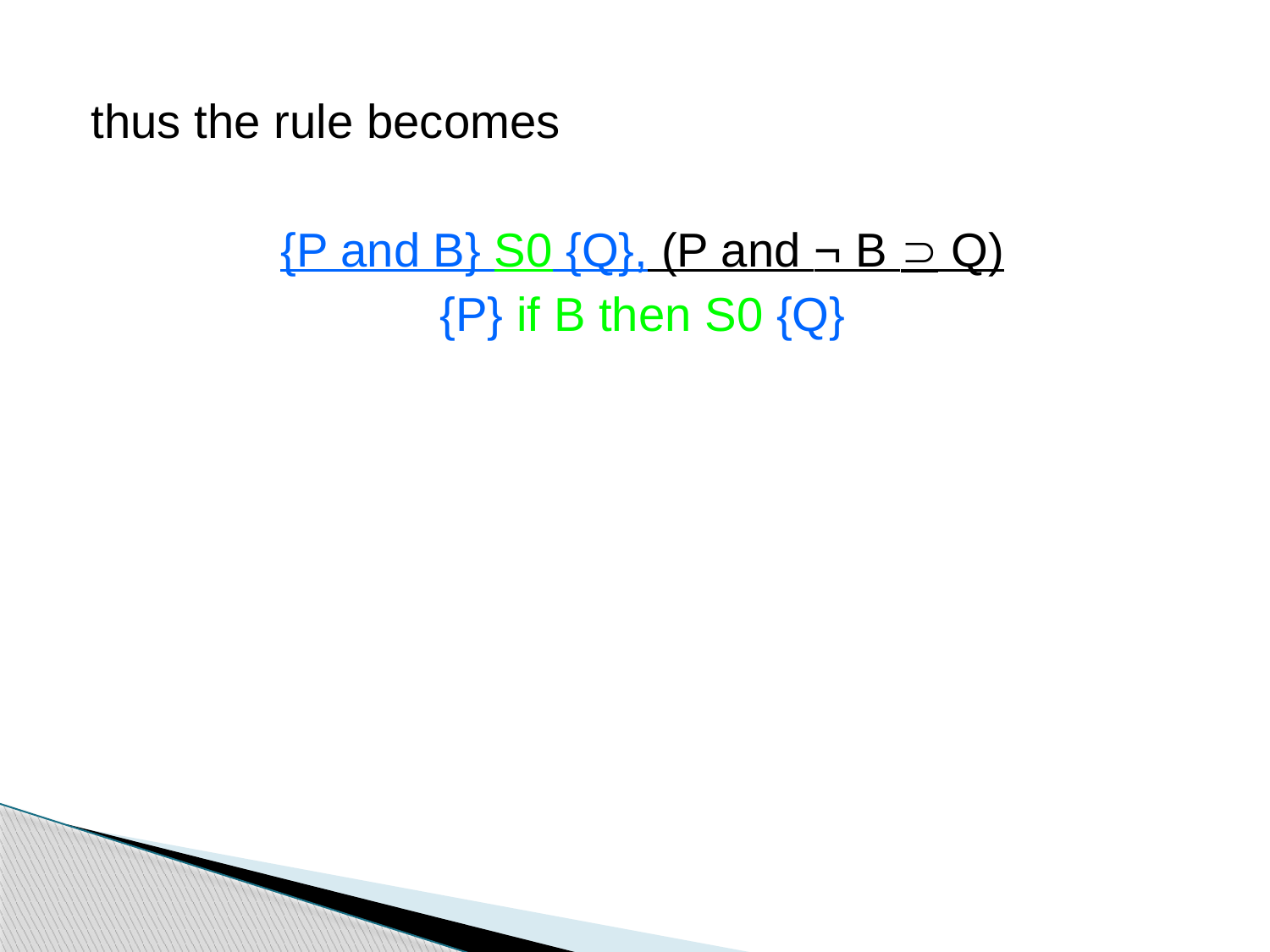

thus the rule becomes

{P and B} S0 {Q}, (P and ¬ B ⊃ Q)
{P} if B then S0 {Q}